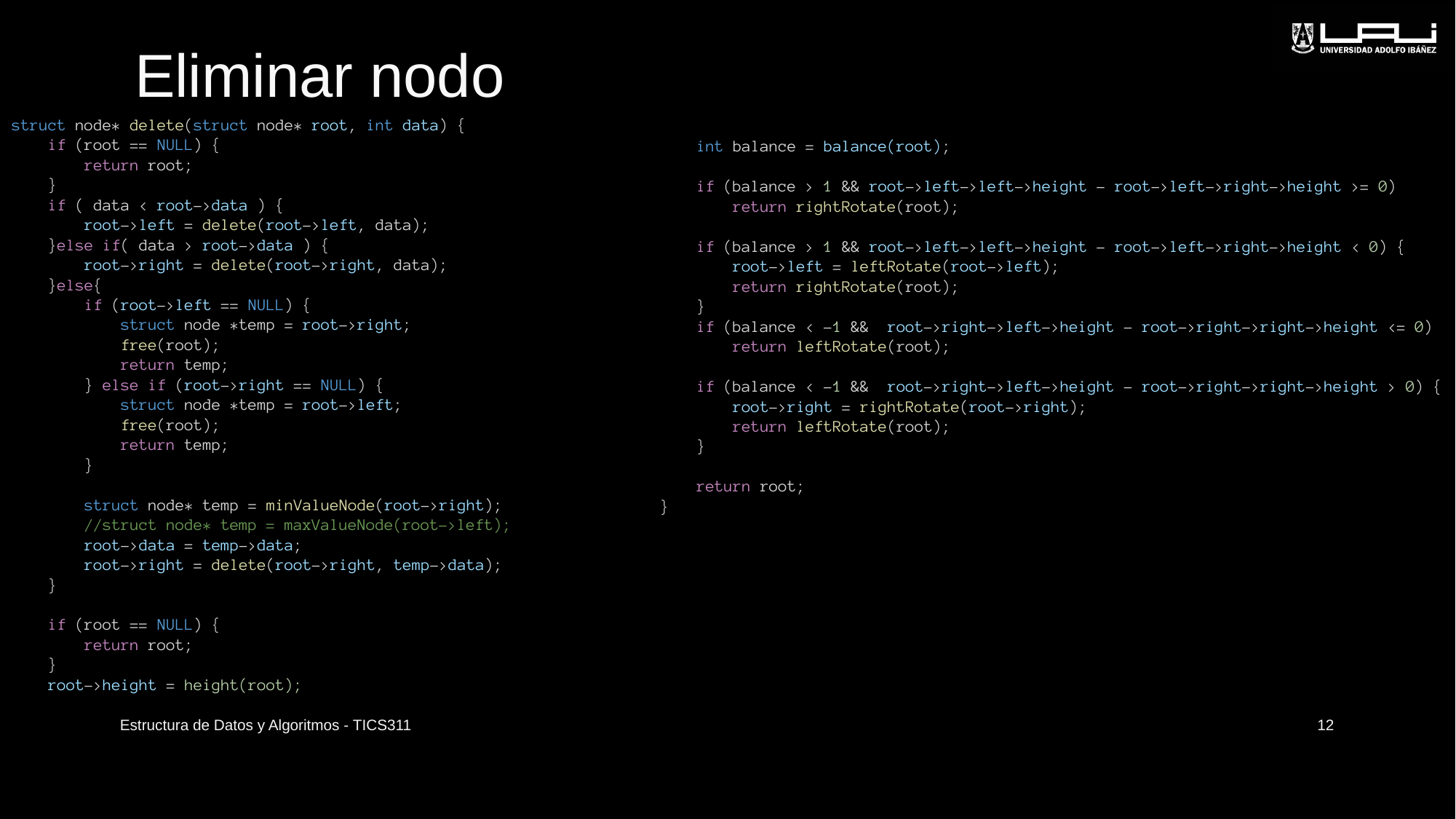

# Eliminar nodo
struct node* delete(struct node* root, int data) {
    if (root == NULL) {
        return root;
    }
    if ( data < root->data ) {
        root->left = delete(root->left, data);
    }else if( data > root->data ) {
        root->right = delete(root->right, data);
    }else{
        if (root->left == NULL) {
            struct node *temp = root->right;
            free(root);
            return temp;
        } else if (root->right == NULL) {
            struct node *temp = root->left;
            free(root);
            return temp;
        }

        struct node* temp = minValueNode(root->right);
        //struct node* temp = maxValueNode(root->left);
        root->data = temp->data;
        root->right = delete(root->right, temp->data);
    }

    if (root == NULL) {
        return root;
    }
    root->height = height(root);
    int balance = balance(root);

    if (balance > 1 && root->left->left->height - root->left->right->height >= 0)
        return rightRotate(root);

    if (balance > 1 && root->left->left->height - root->left->right->height < 0) {
        root->left = leftRotate(root->left);
        return rightRotate(root);
    }
    if (balance < -1 &&  root->right->left->height - root->right->right->height <= 0)
        return leftRotate(root);

    if (balance < -1 &&  root->right->left->height - root->right->right->height > 0) {
        root->right = rightRotate(root->right);
        return leftRotate(root);
    }

    return root;
}
Estructura de Datos y Algoritmos - TICS311
12